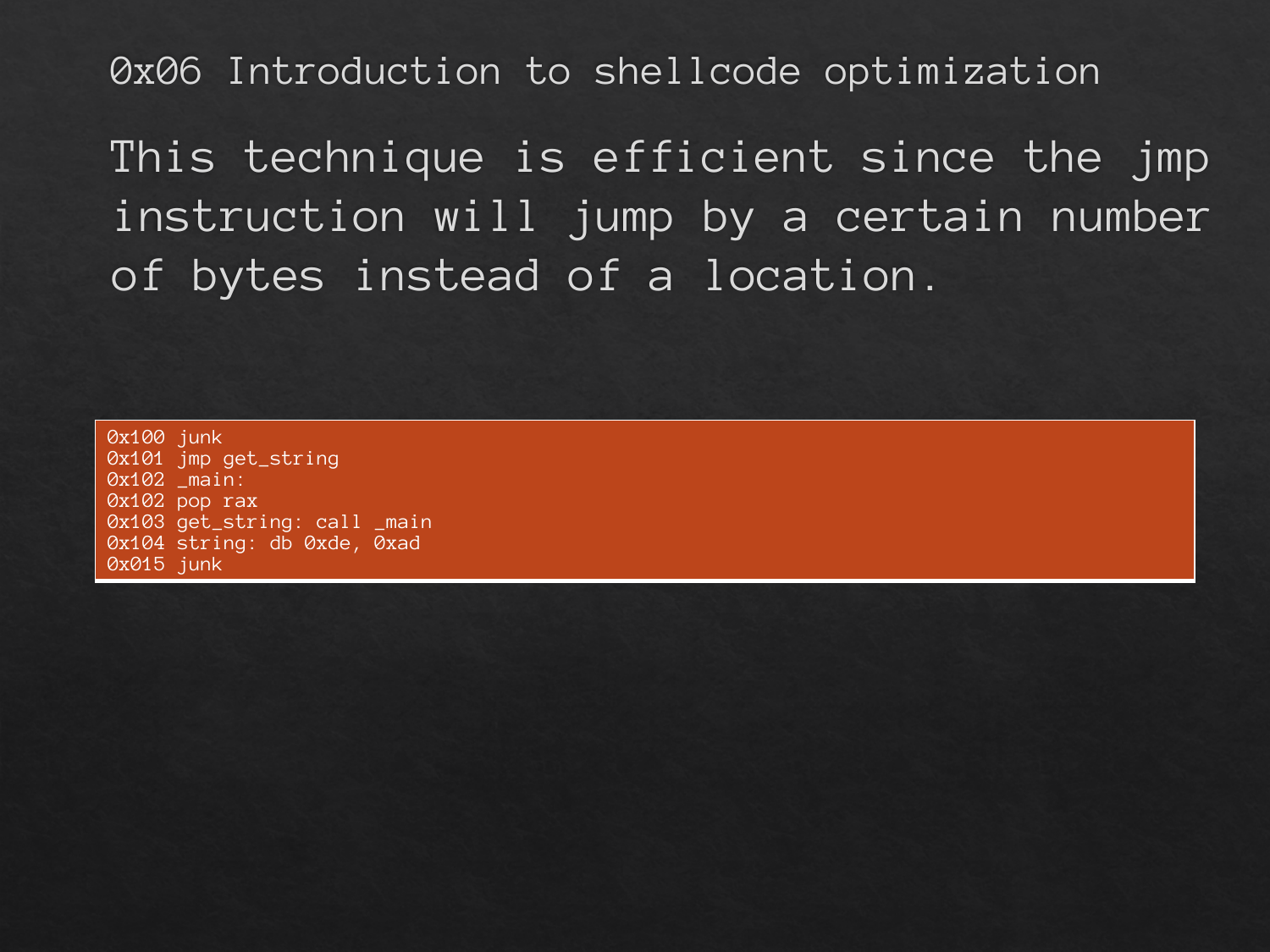

# 0x06 Introduction to shellcode optimization
This technique is efficient since the jmp instruction will jump by a certain number of bytes instead of a location.

| 0x100 junk 0x101 jmp get\_string 0x102 \_main: 0x102 pop rax 0x103 get\_string: call \_main 0x104 string: db 0xde, 0xad 0x015 junk |
| --- |